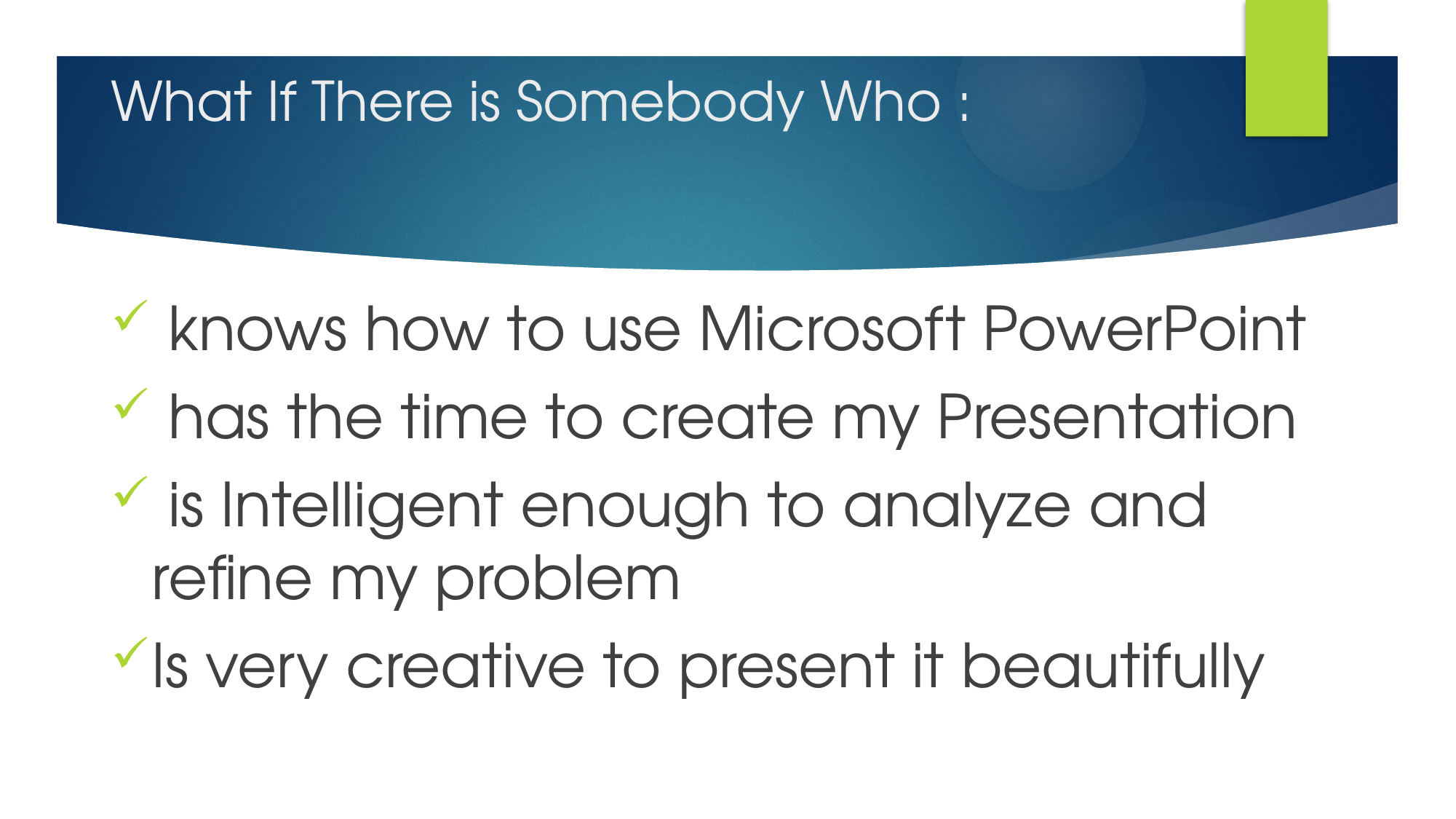

# What If There is Somebody Who :
 knows how to use Microsoft PowerPoint
 has the time to create my Presentation
 is Intelligent enough to analyze and refine my problem
Is very creative to present it beautifully